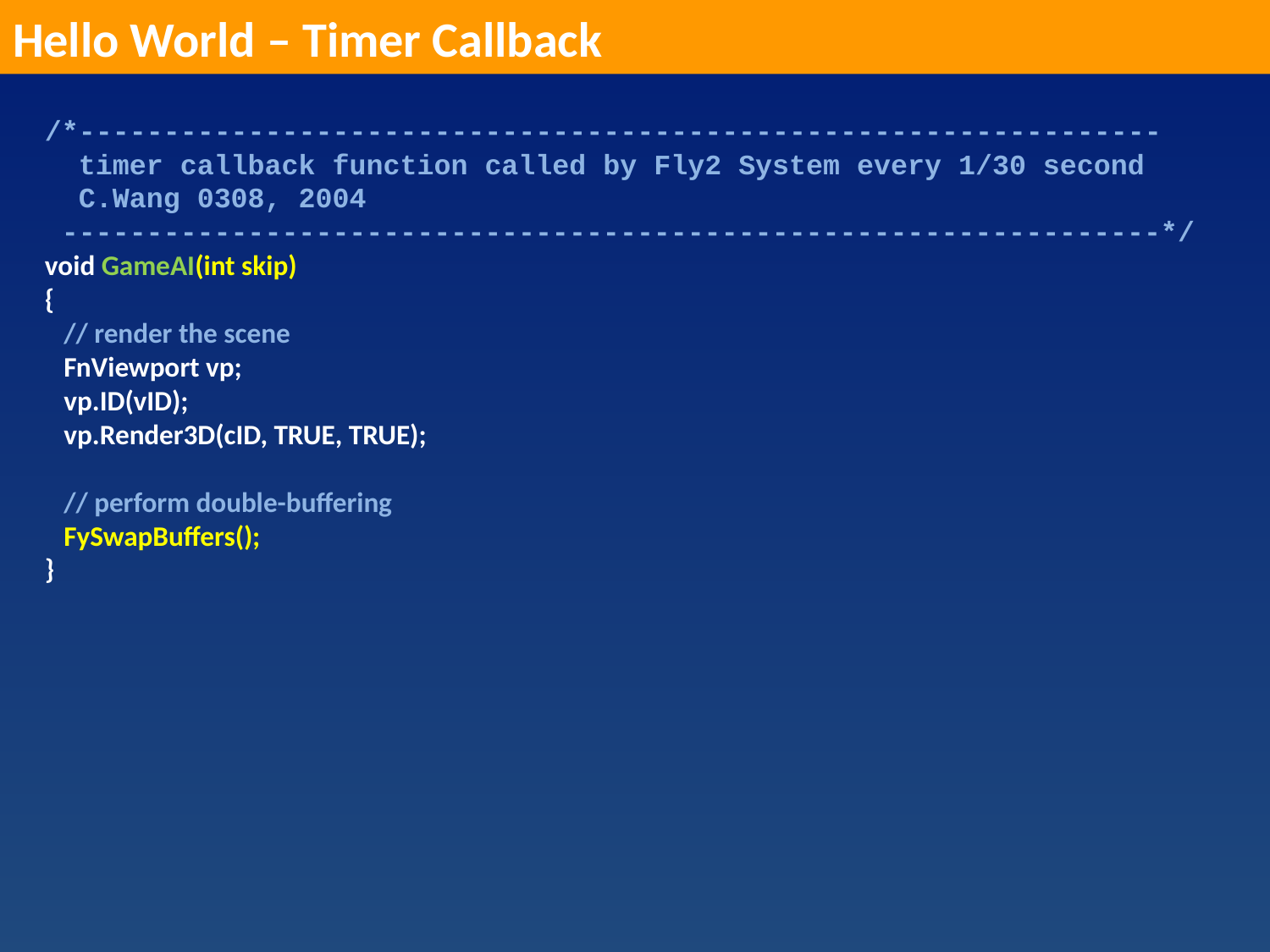

Hello World – Timer Callback
/*----------------------------------------------------------------
  timer callback function called by Fly2 System every 1/30 second
  C.Wang 0308, 2004
 -----------------------------------------------------------------*/
void GameAI(int skip)
{
   // render the scene
   FnViewport vp;
   vp.ID(vID);
   vp.Render3D(cID, TRUE, TRUE);

   // perform double-buffering
   FySwapBuffers();
}